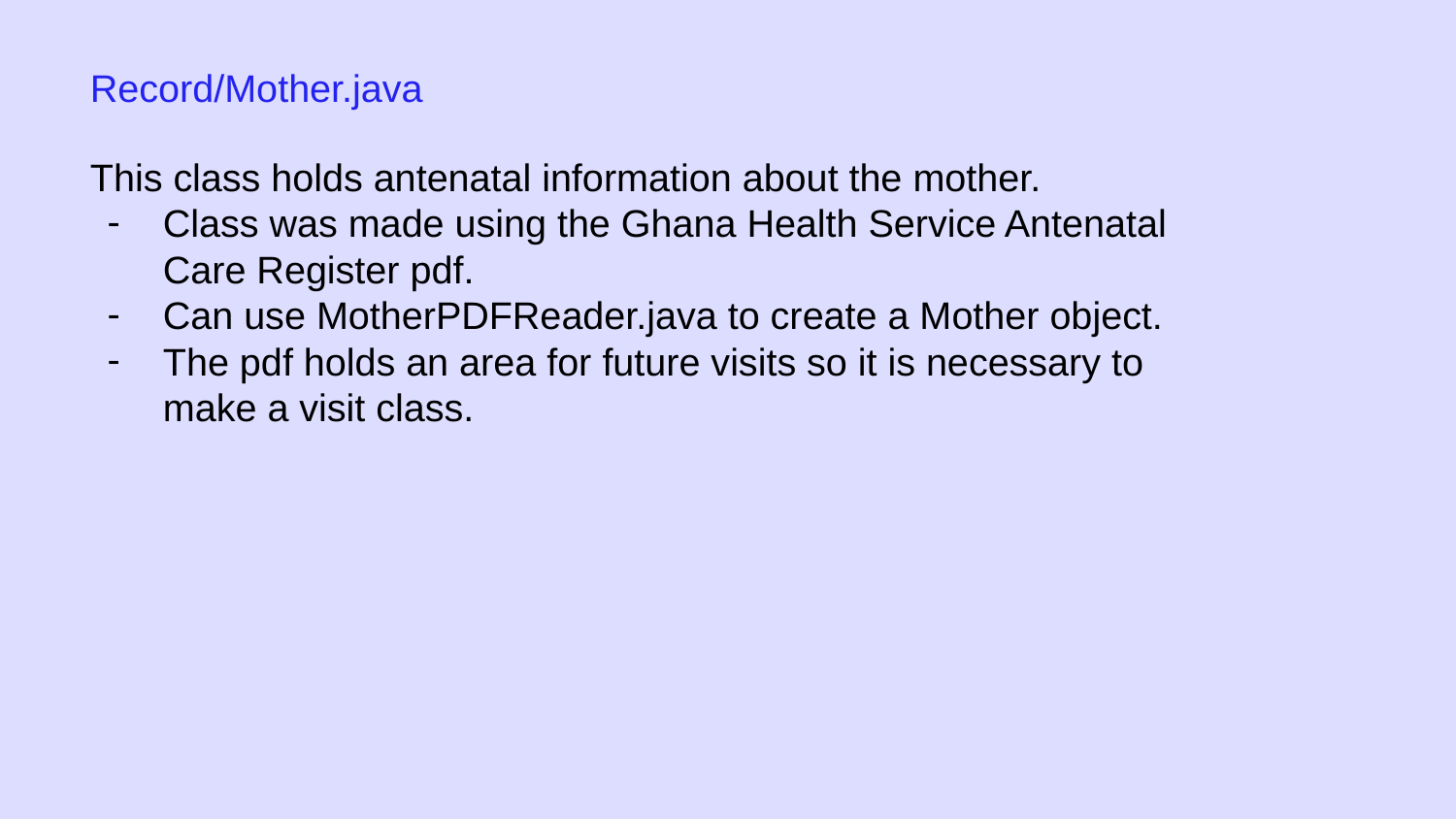

Record/Mother.java
This class holds antenatal information about the mother.
Class was made using the Ghana Health Service Antenatal Care Register pdf.
Can use MotherPDFReader.java to create a Mother object.
The pdf holds an area for future visits so it is necessary to make a visit class.